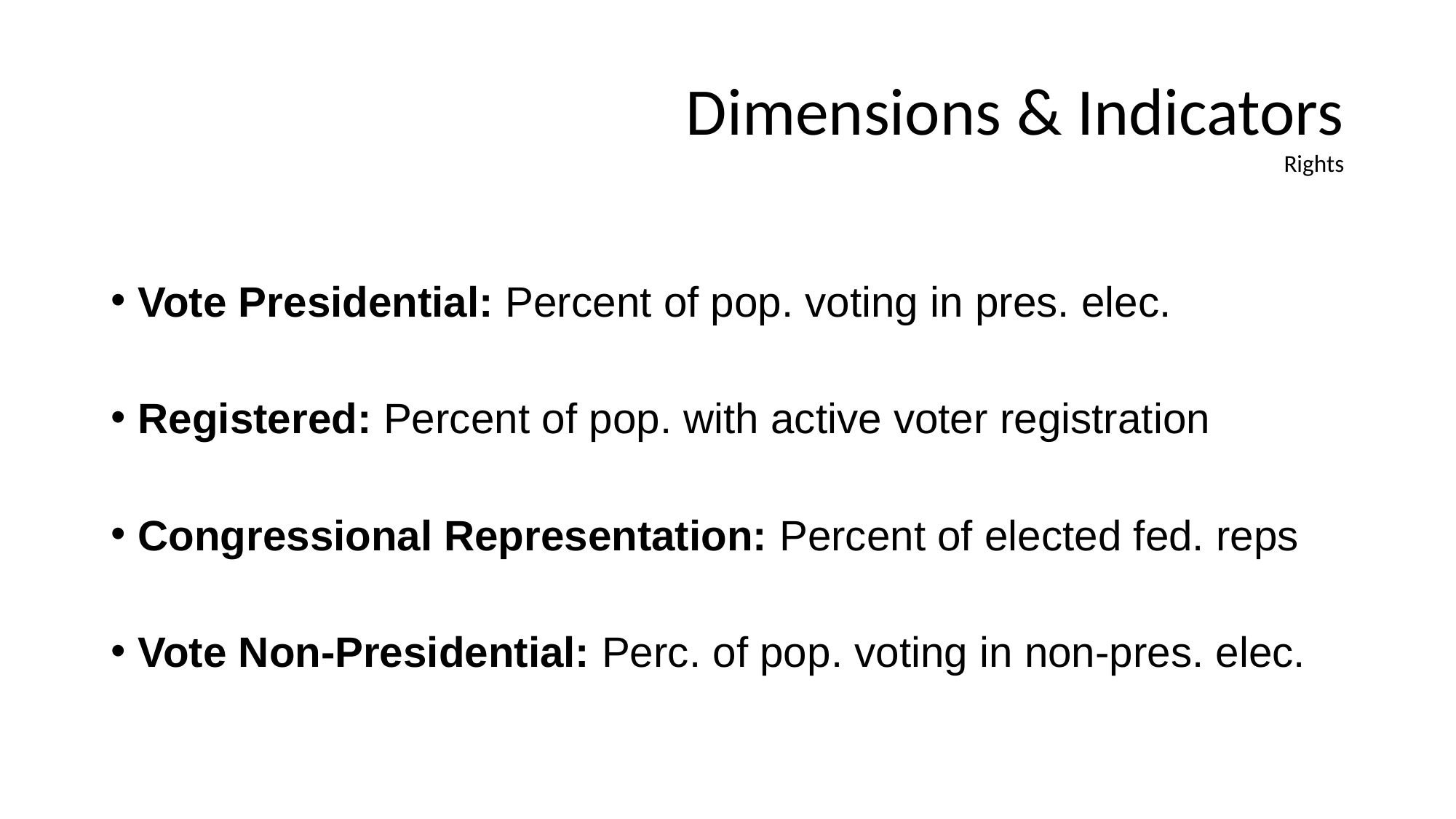

# Dimensions & Indicators Rights
Vote Presidential: Percent of pop. voting in pres. elec.
Registered: Percent of pop. with active voter registration
Congressional Representation: Percent of elected fed. reps
Vote Non-Presidential: Perc. of pop. voting in non-pres. elec.